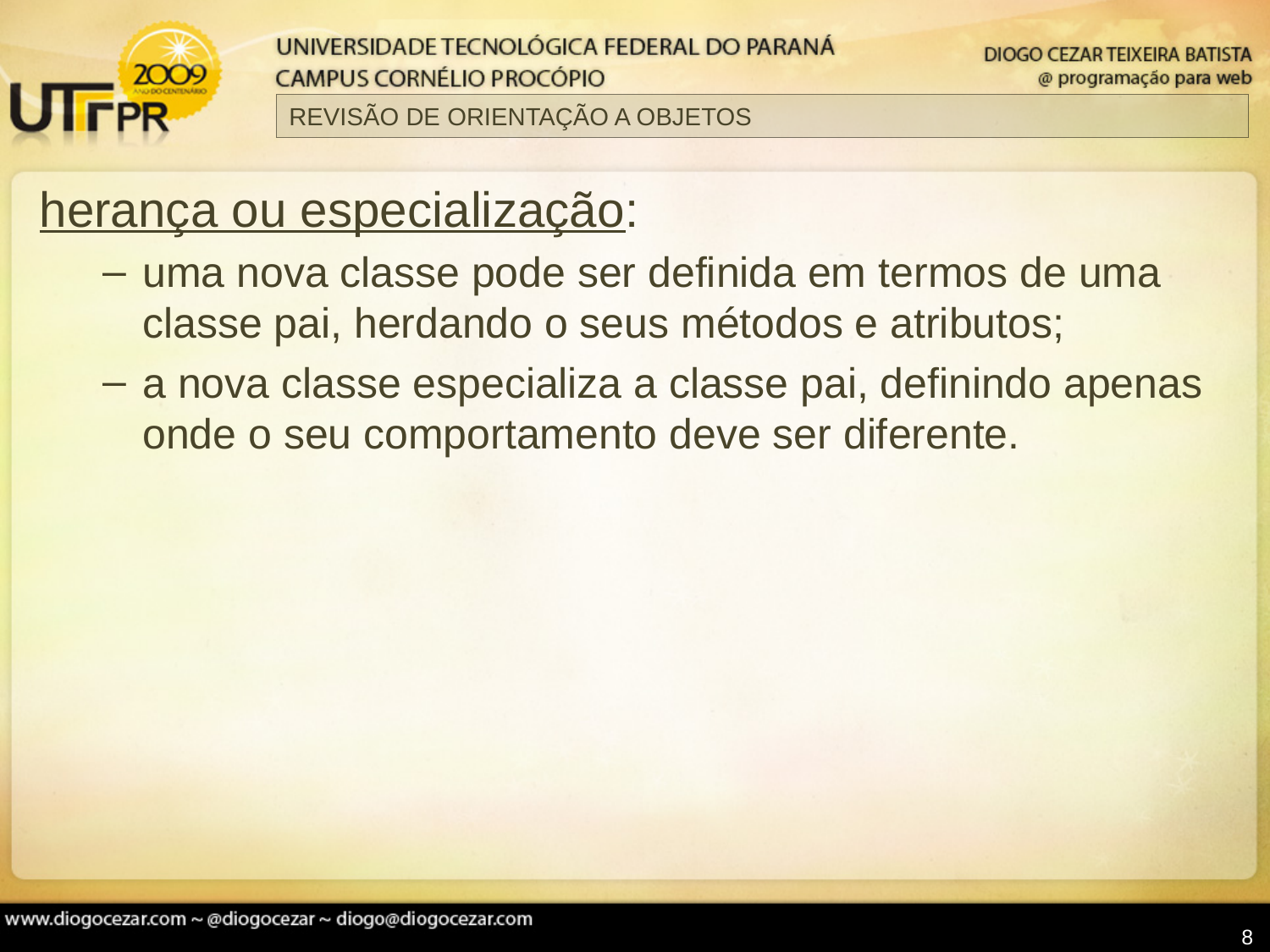

# REVISÃO DE ORIENTAÇÃO A OBJETOS
herança ou especialização:
uma nova classe pode ser definida em termos de uma classe pai, herdando o seus métodos e atributos;
a nova classe especializa a classe pai, definindo apenas onde o seu comportamento deve ser diferente.
8